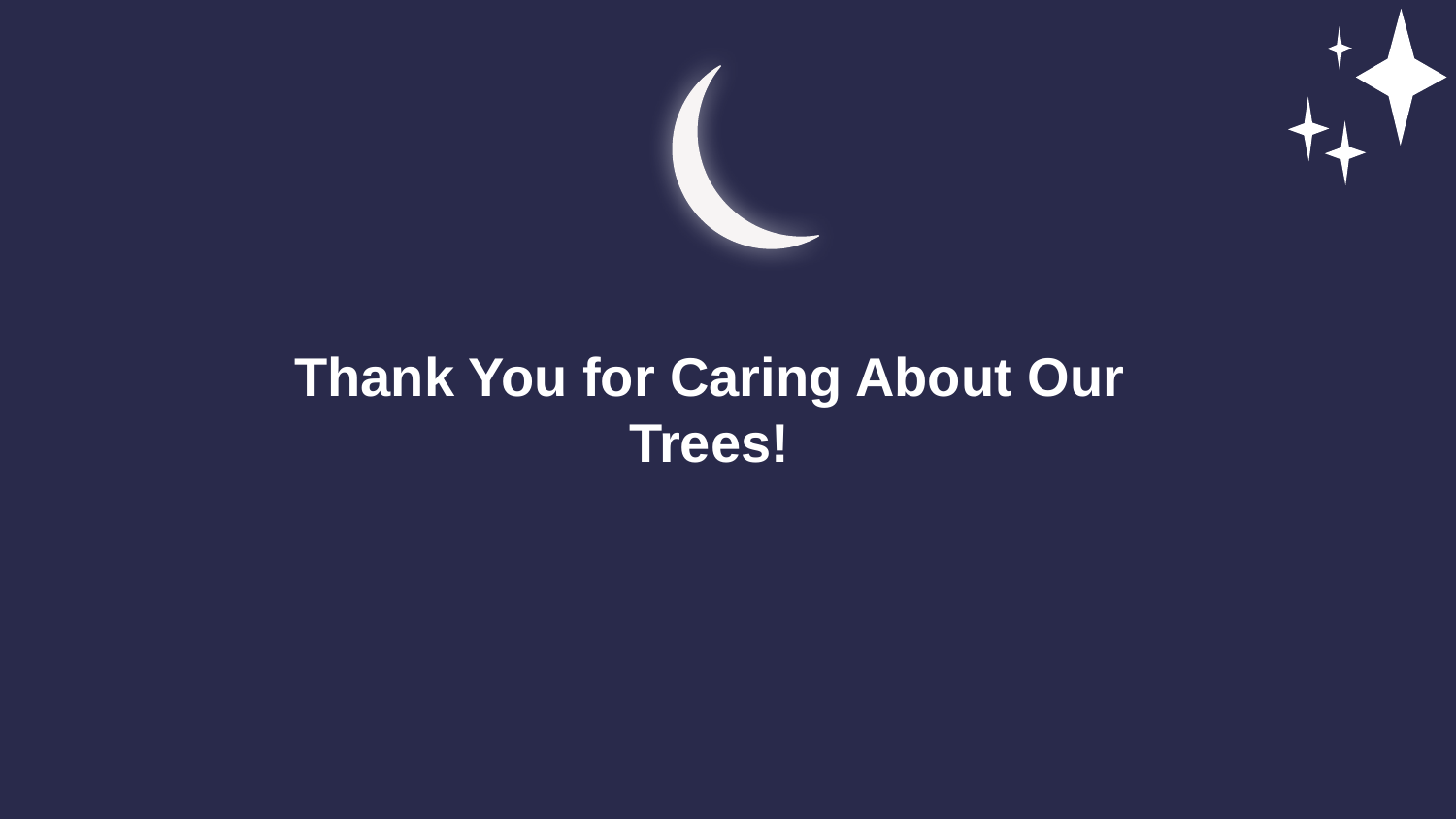

Thank You for Caring About Our Trees!